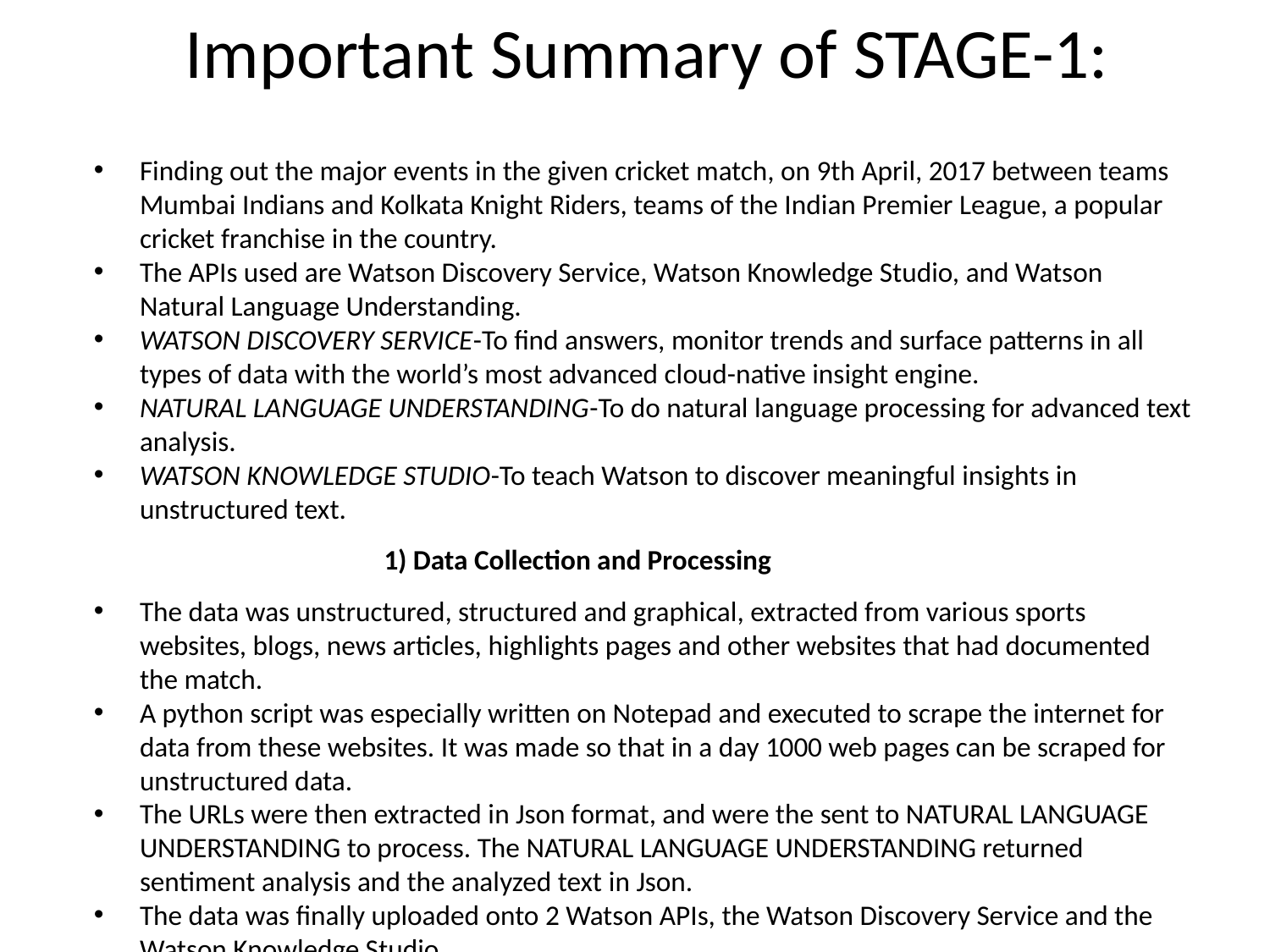

# Important Summary of STAGE-1:

Finding out the major events in the given cricket match, on 9th April, 2017 between teams Mumbai Indians and Kolkata Knight Riders, teams of the Indian Premier League, a popular cricket franchise in the country.
The APIs used are Watson Discovery Service, Watson Knowledge Studio, and Watson Natural Language Understanding.
WATSON DISCOVERY SERVICE-To find answers, monitor trends and surface patterns in all types of data with the world’s most advanced cloud-native insight engine.
NATURAL LANGUAGE UNDERSTANDING-To do natural language processing for advanced text analysis.
WATSON KNOWLEDGE STUDIO-To teach Watson to discover meaningful insights in unstructured text.
1) Data Collection and Processing
The data was unstructured, structured and graphical, extracted from various sports websites, blogs, news articles, highlights pages and other websites that had documented the match.
A python script was especially written on Notepad and executed to scrape the internet for data from these websites. It was made so that in a day 1000 web pages can be scraped for unstructured data.
The URLs were then extracted in Json format, and were the sent to NATURAL LANGUAGE UNDERSTANDING to process. The NATURAL LANGUAGE UNDERSTANDING returned sentiment analysis and the analyzed text in Json.
The data was finally uploaded onto 2 Watson APIs, the Watson Discovery Service and the Watson Knowledge Studio.